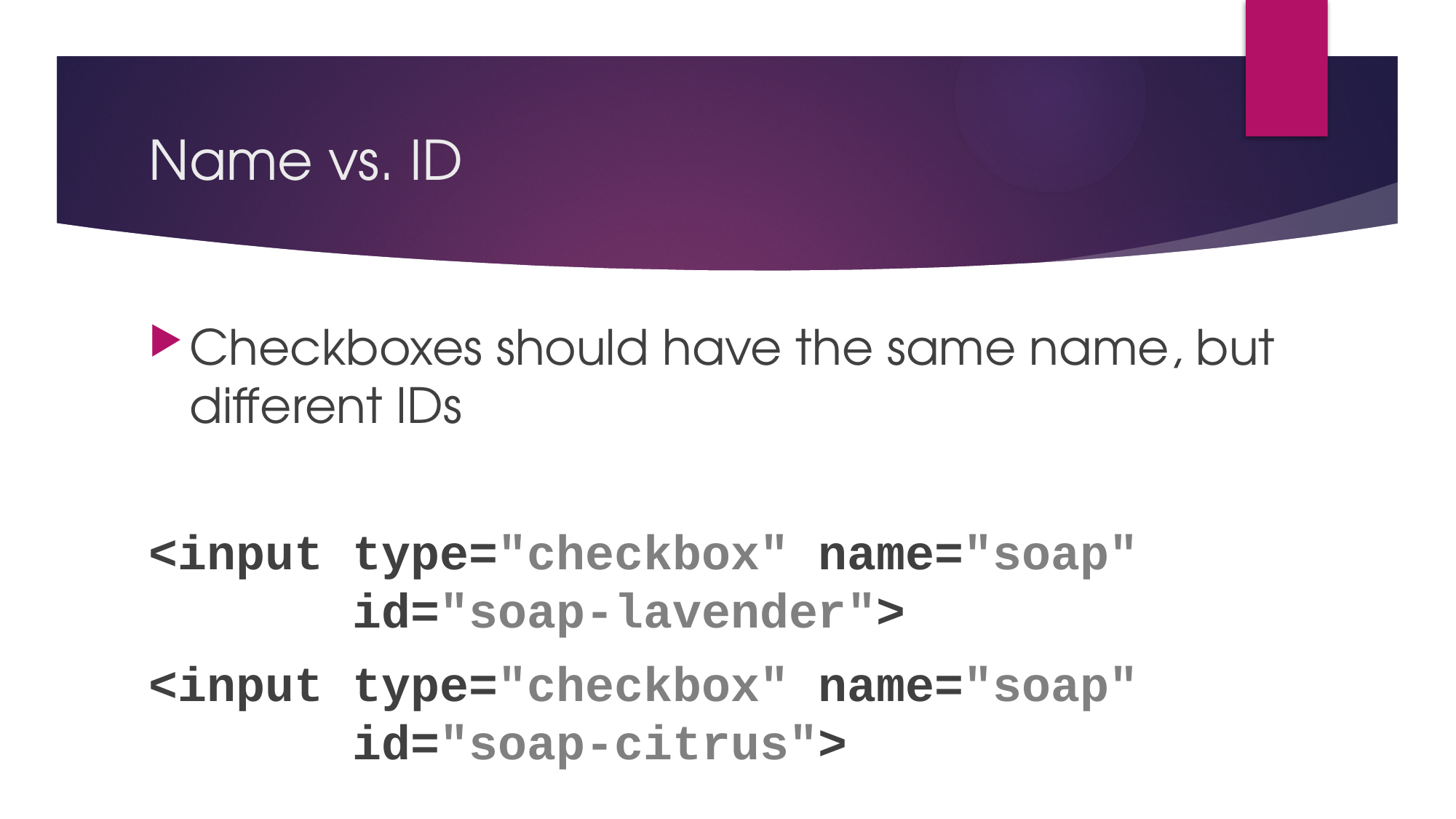

# Name vs. ID
Checkboxes should have the same name, but different IDs

<input type="checkbox" name="soap"
       id="soap-lavender">
<input type="checkbox" name="soap"
       id="soap-citrus">